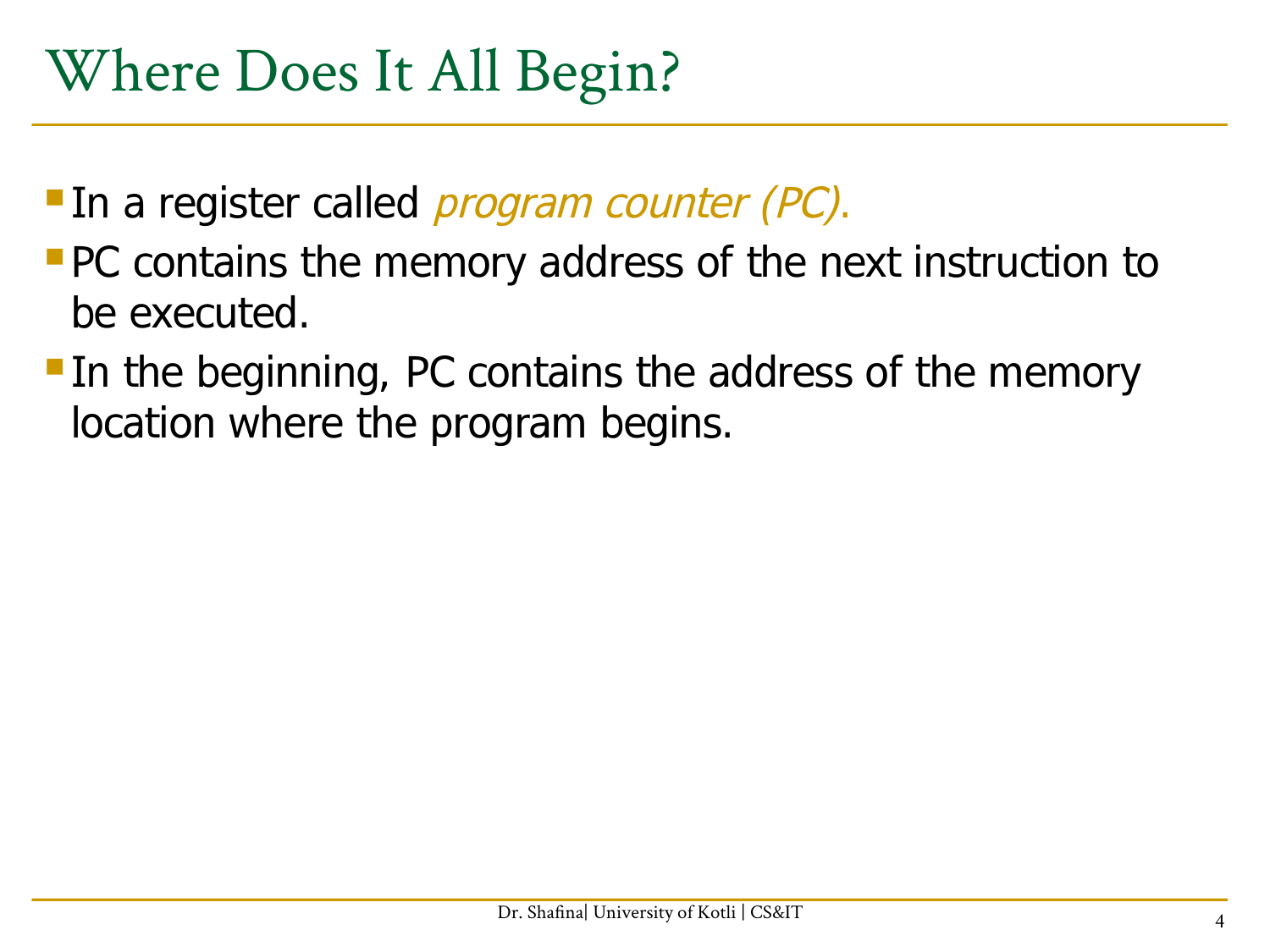

# Where Does It All Begin?
In a register called program counter (PC).
PC contains the memory address of the next instruction to be executed.
In the beginning, PC contains the address of the memory location where the program begins.

Dr. Shafina| University of Kotli | CS&IT
4